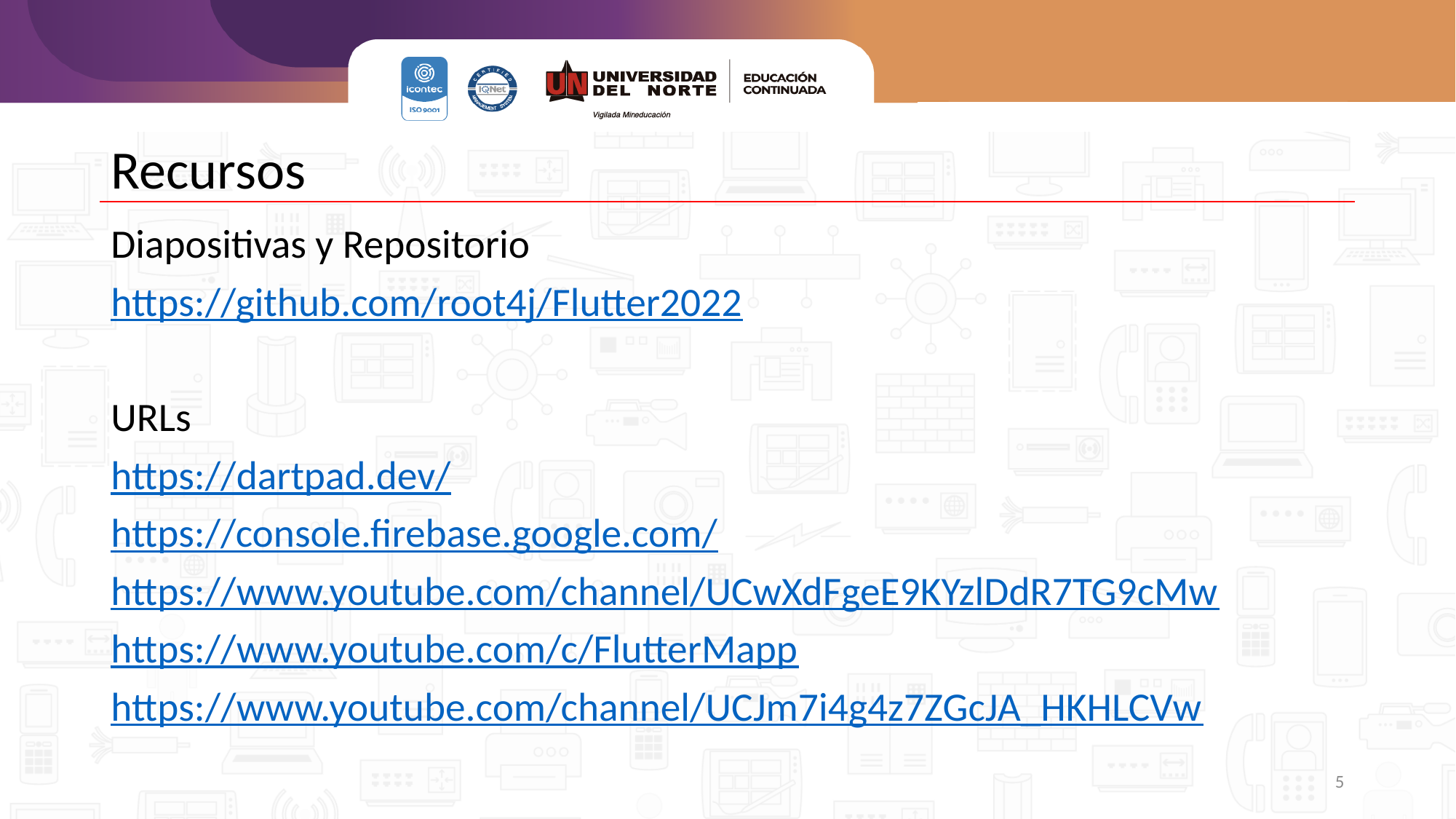

# Recursos
Diapositivas y Repositorio
https://github.com/root4j/Flutter2022

URLs
https://dartpad.dev/
https://console.firebase.google.com/
https://www.youtube.com/channel/UCwXdFgeE9KYzlDdR7TG9cMw
https://www.youtube.com/c/FlutterMapp
https://www.youtube.com/channel/UCJm7i4g4z7ZGcJA_HKHLCVw
5